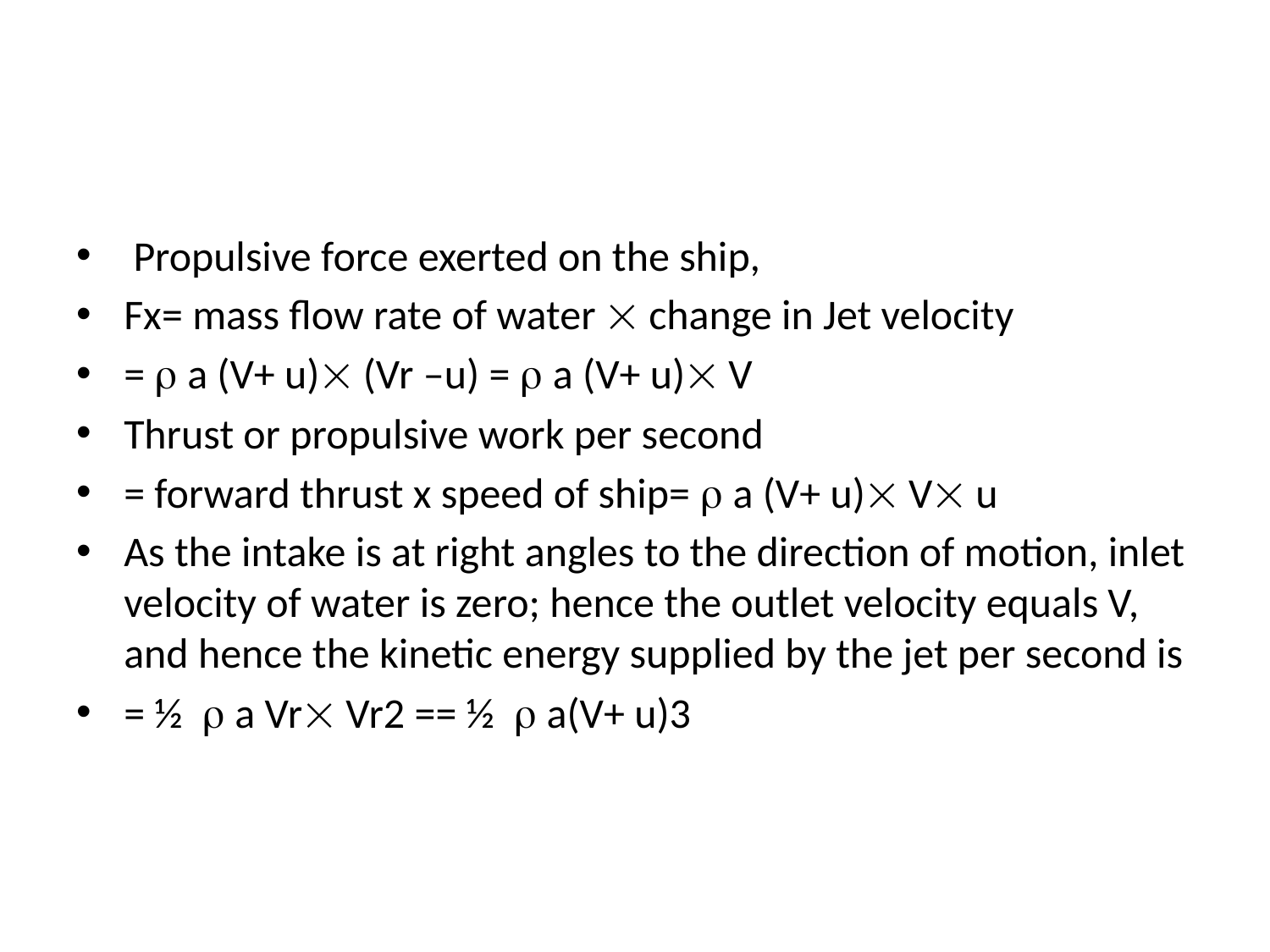

#
 Propulsive force exerted on the ship,
Fx= mass flow rate of water × change in Jet velocity
= ρ a (V+ u)× (Vr –u) = ρ a (V+ u)× V
Thrust or propulsive work per second
= forward thrust x speed of ship= ρ a (V+ u)× V× u
As the intake is at right angles to the direction of motion, inlet velocity of water is zero; hence the outlet velocity equals V, and hence the kinetic energy supplied by the jet per second is
= ½  ρ a Vr× Vr2 == ½  ρ a(V+ u)3